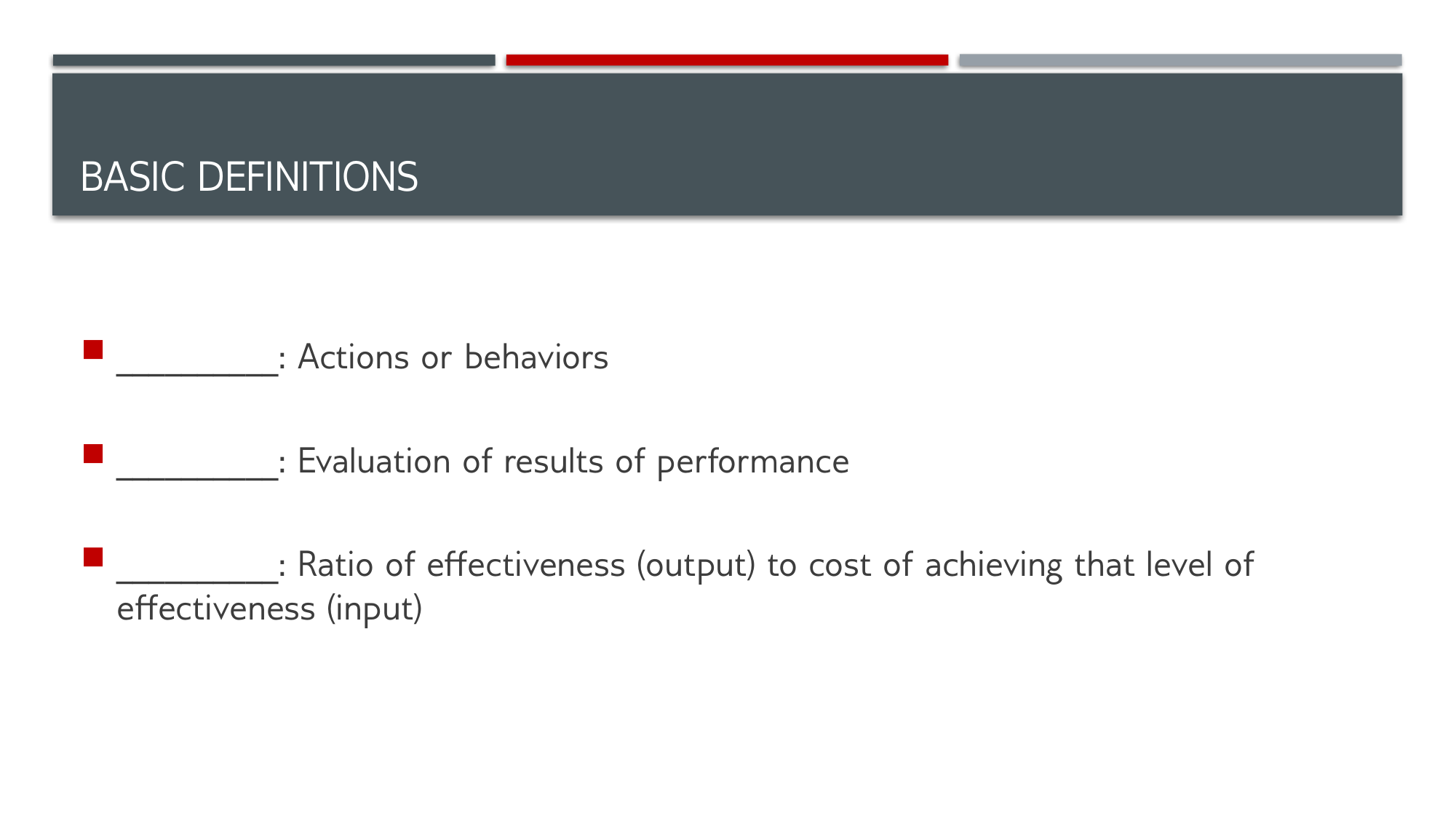

# Basic Definitions
__________: Actions or behaviors
__________: Evaluation of results of performance
__________: Ratio of effectiveness (output) to cost of achieving that level of effectiveness (input)